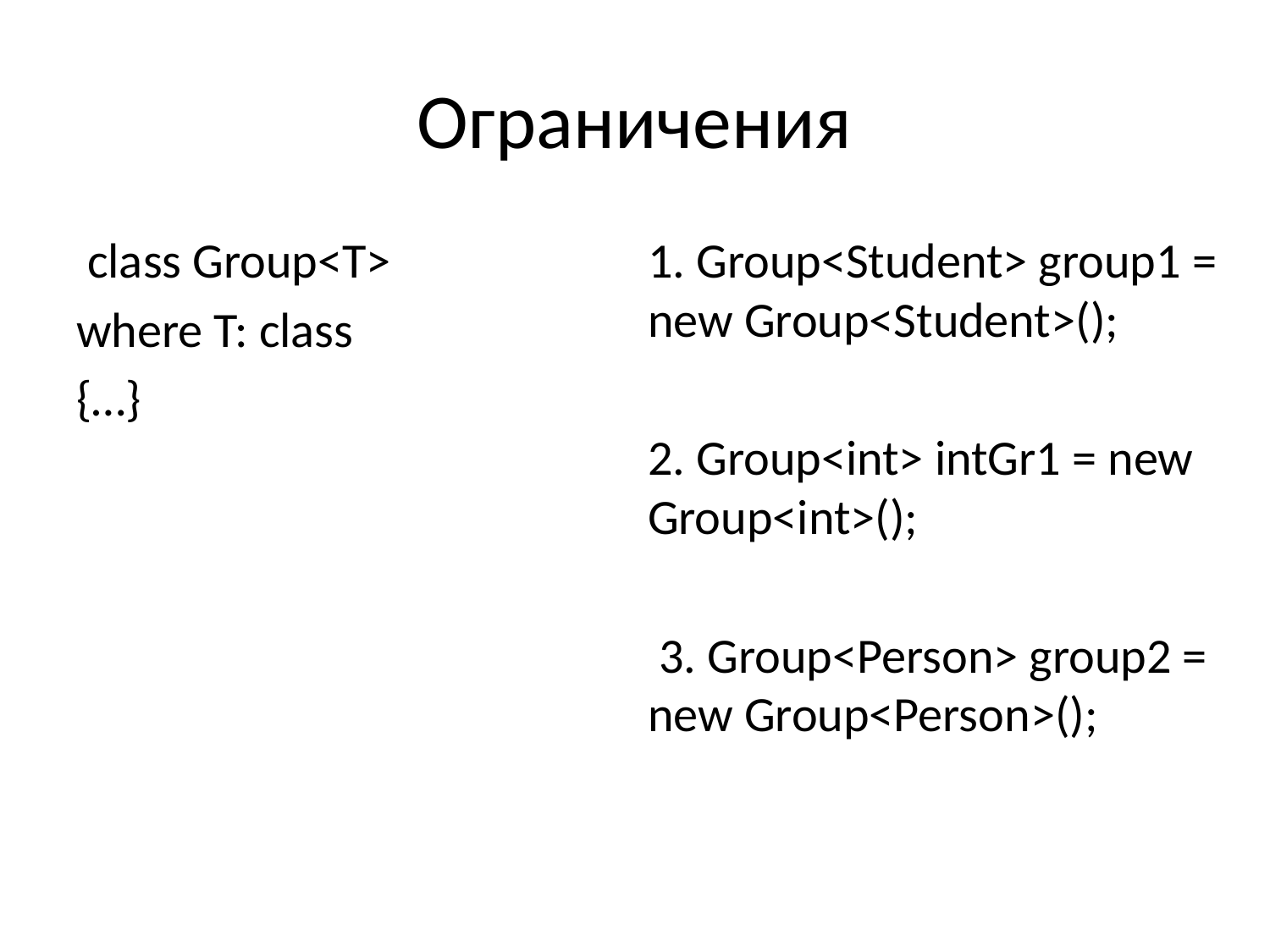

# Ограничения
 class Group<T>
where T: class
{…}
1. Group<Student> group1 = new Group<Student>();

2. Group<int> intGr1 = new Group<int>();

 3. Group<Person> group2 = new Group<Person>();